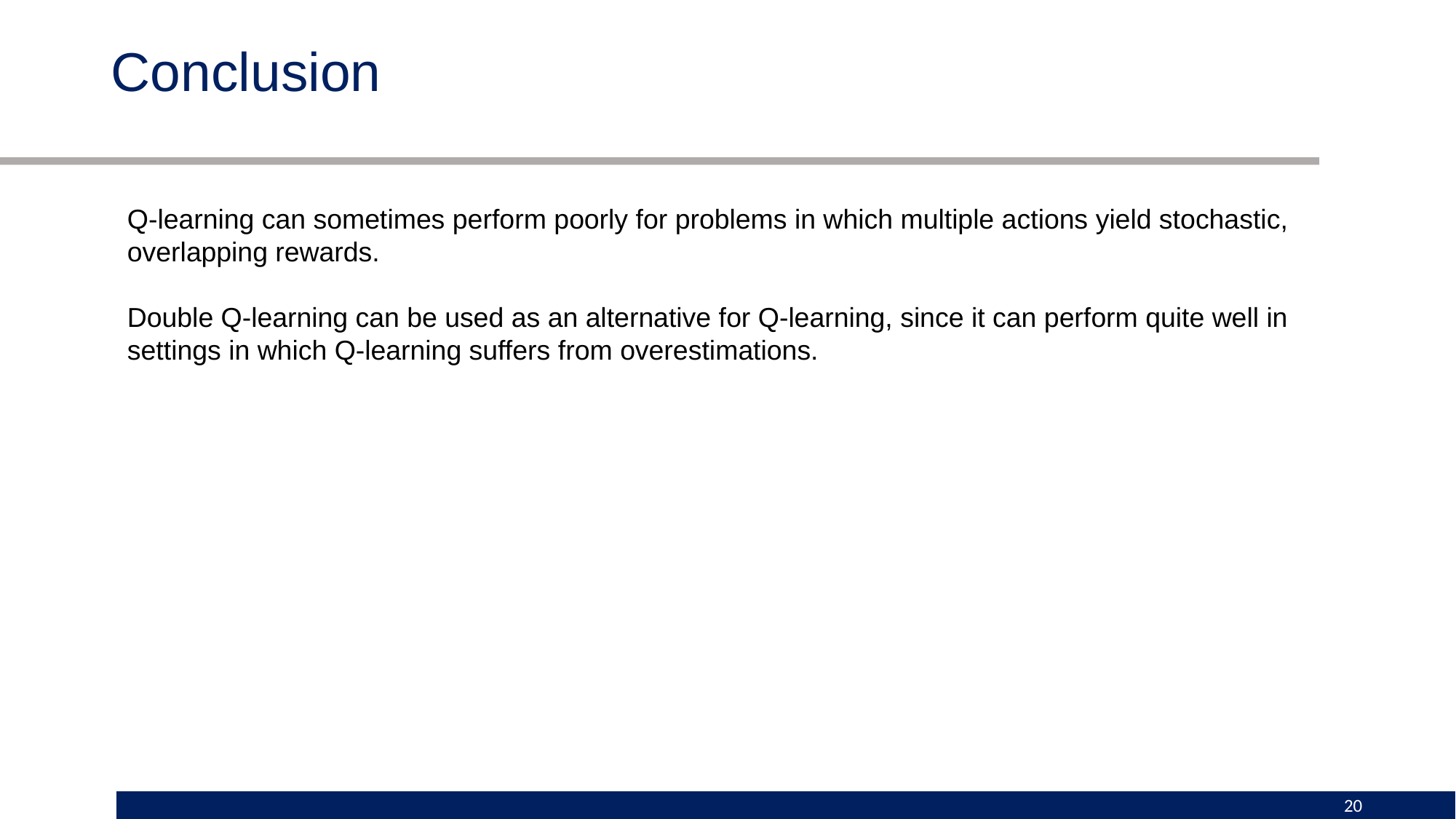

# Conclusion

Q-learning can sometimes perform poorly for problems in which multiple actions yield stochastic, overlapping rewards.

Double Q-learning can be used as an alternative for Q-learning, since it can perform quite well in settings in which Q-learning suffers from overestimations.
20